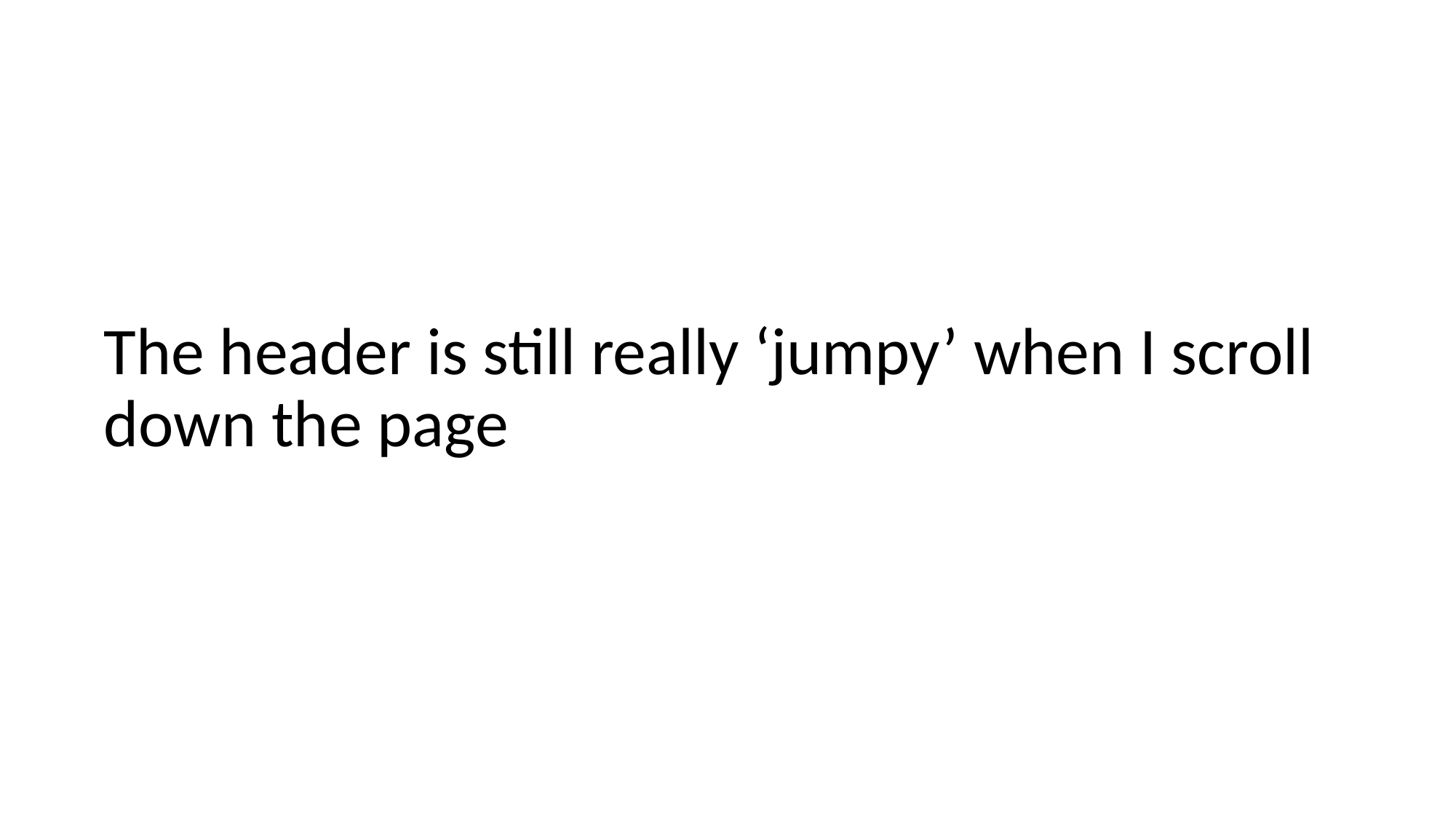

# The header is still really ‘jumpy’ when I scroll down the page